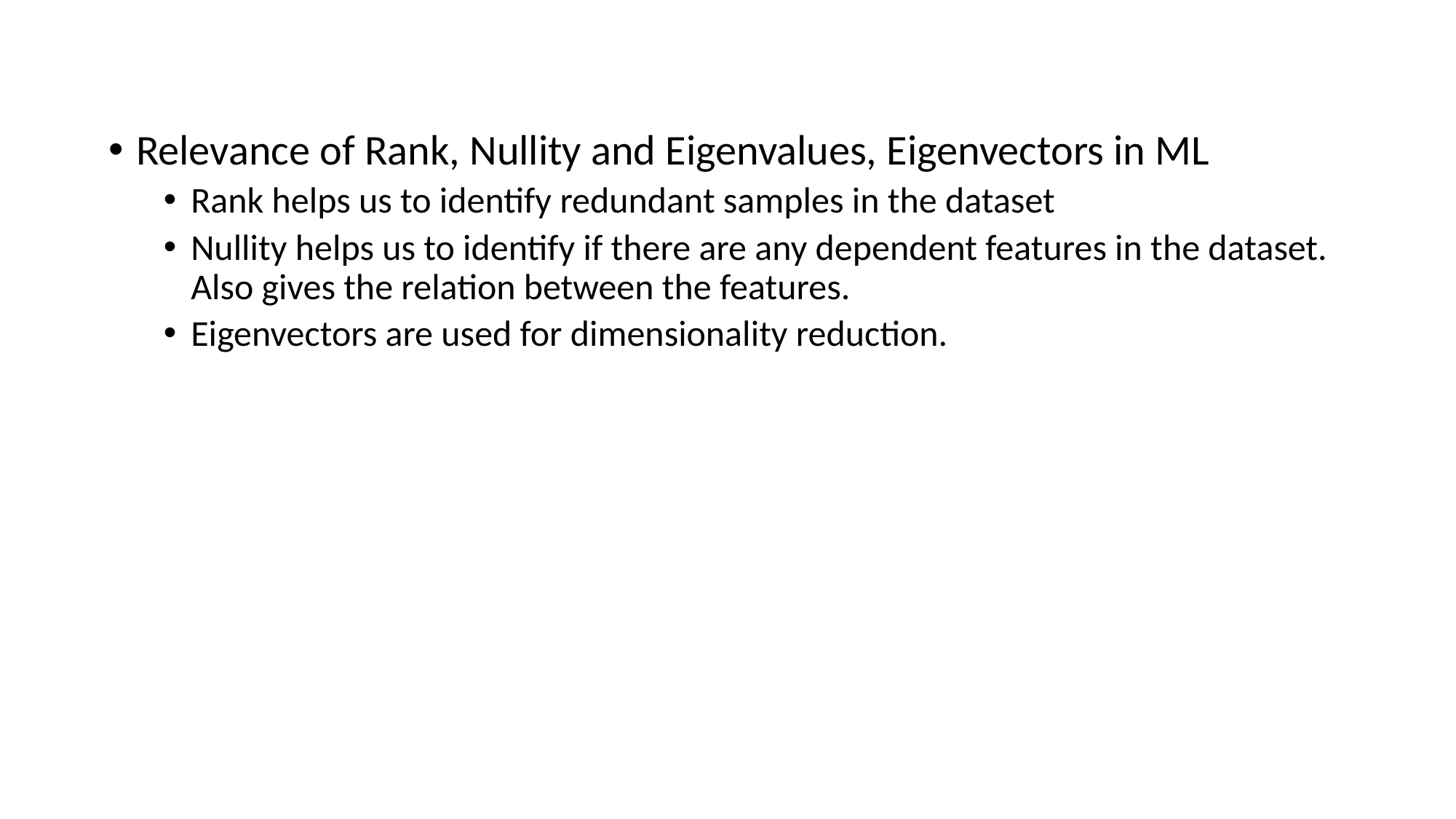

Relevance of Rank, Nullity and Eigenvalues, Eigenvectors in ML
Rank helps us to identify redundant samples in the dataset
Nullity helps us to identify if there are any dependent features in the dataset. Also gives the relation between the features.
Eigenvectors are used for dimensionality reduction.